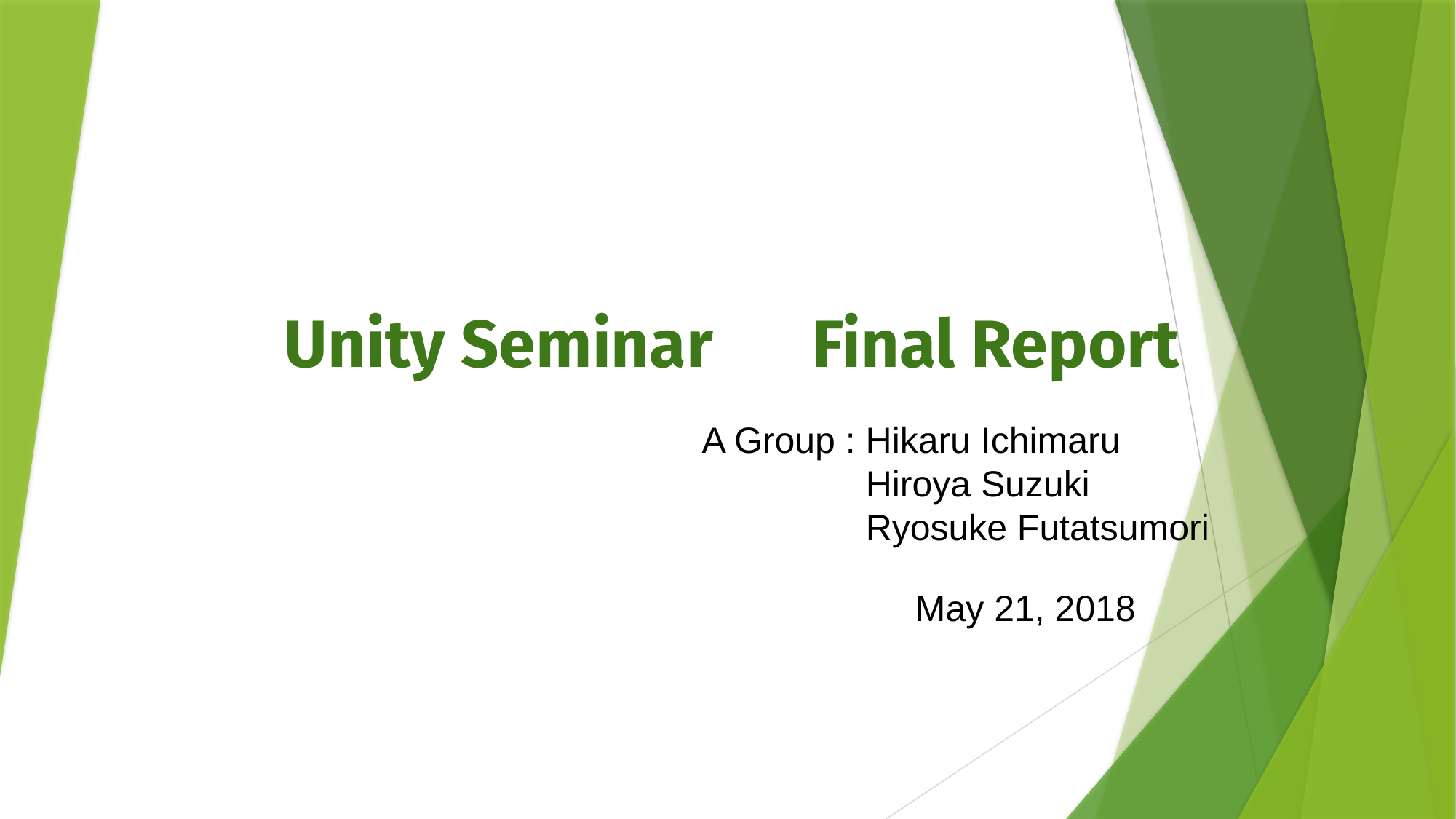

Unity Seminar　Final Report
A Group : Hikaru Ichimaru
      　　   Hiroya Suzuki
      　　   Ryosuke Futatsumori
May 21, 2018